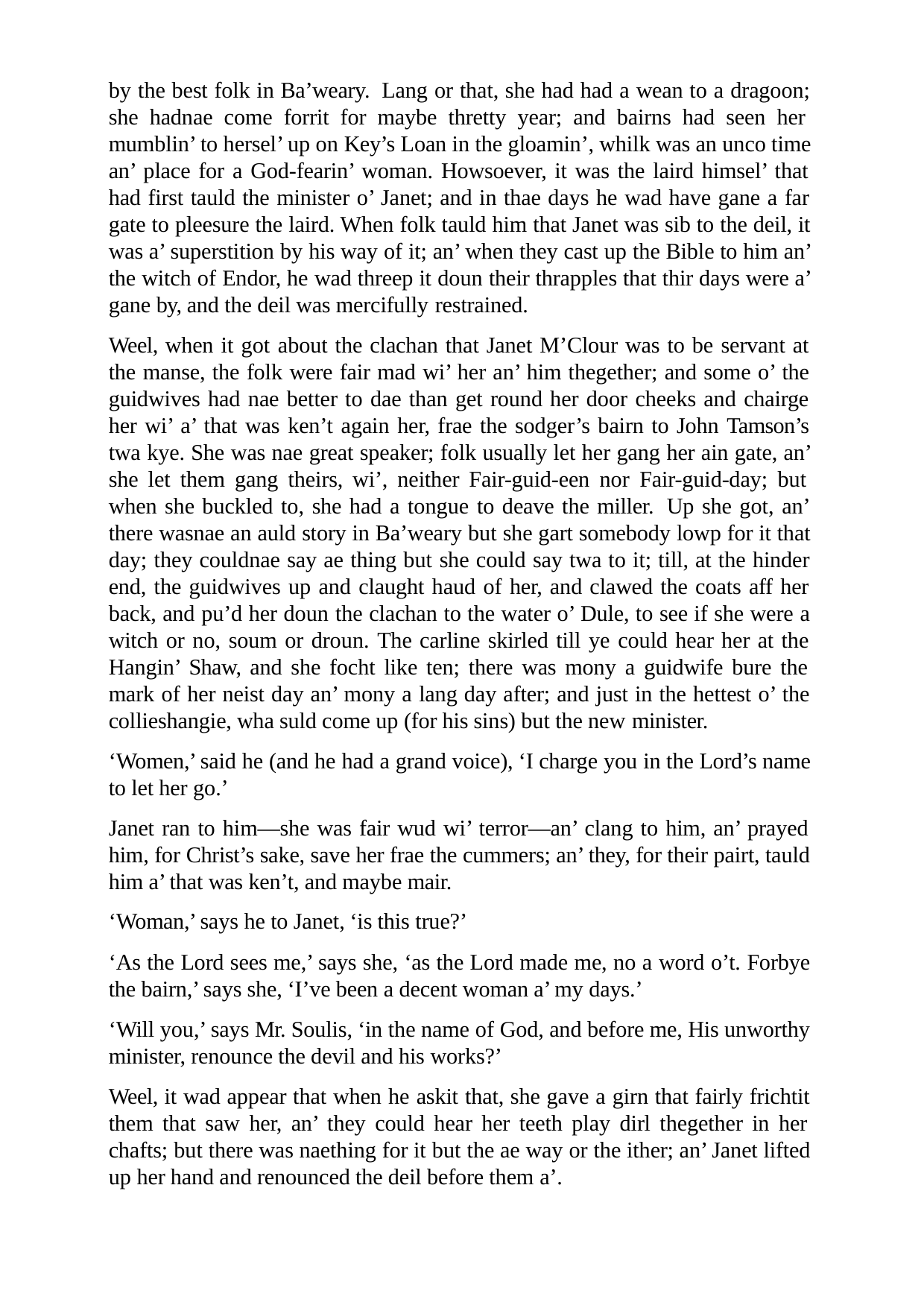

by the best folk in Ba’weary. Lang or that, she had had a wean to a dragoon;  she hadnae come forrit for maybe thretty year; and bairns had seen her  mumblin’ to hersel’ up on Key’s Loan in the gloamin’, whilk was an unco time  an’ place for a God-fearin’ woman. Howsoever, it was the laird himsel’ that  had first tauld the minister o’ Janet; and in thae days he wad have gane a far  gate to pleesure the laird. When folk tauld him that Janet was sib to the deil, it  was a’ superstition by his way of it; an’ when they cast up the Bible to him an’  the witch of Endor, he wad threep it doun their thrapples that thir days were a’  gane by, and the deil was mercifully restrained.
Weel, when it got about the clachan that Janet M’Clour was to be servant at  the manse, the folk were fair mad wi’ her an’ him thegether; and some o’ the  guidwives had nae better to dae than get round her door cheeks and chairge  her wi’ a’ that was ken’t again her, frae the sodger’s bairn to John Tamson’s  twa kye. She was nae great speaker; folk usually let her gang her ain gate, an’  she let them gang theirs, wi’, neither Fair-guid-een nor Fair-guid-day; but  when she buckled to, she had a tongue to deave the miller. Up she got, an’  there wasnae an auld story in Ba’weary but she gart somebody lowp for it that  day; they couldnae say ae thing but she could say twa to it; till, at the hinder  end, the guidwives up and claught haud of her, and clawed the coats aff her  back, and pu’d her doun the clachan to the water o’ Dule, to see if she were a  witch or no, soum or droun. The carline skirled till ye could hear her at the  Hangin’ Shaw, and she focht like ten; there was mony a guidwife bure the  mark of her neist day an’ mony a lang day after; and just in the hettest o’ the  collieshangie, wha suld come up (for his sins) but the new minister.
‘Women,’ said he (and he had a grand voice), ‘I charge you in the Lord’s name  to let her go.’
Janet ran to him—she was fair wud wi’ terror—an’ clang to him, an’ prayed  him, for Christ’s sake, save her frae the cummers; an’ they, for their pairt, tauld  him a’ that was ken’t, and maybe mair.
‘Woman,’ says he to Janet, ‘is this true?’
‘As the Lord sees me,’ says she, ‘as the Lord made me, no a word o’t. Forbye  the bairn,’ says she, ‘I’ve been a decent woman a’ my days.’
‘Will you,’ says Mr. Soulis, ‘in the name of God, and before me, His unworthy  minister, renounce the devil and his works?’
Weel, it wad appear that when he askit that, she gave a girn that fairly frichtit  them that saw her, an’ they could hear her teeth play dirl thegether in her  chafts; but there was naething for it but the ae way or the ither; an’ Janet lifted  up her hand and renounced the deil before them a’.